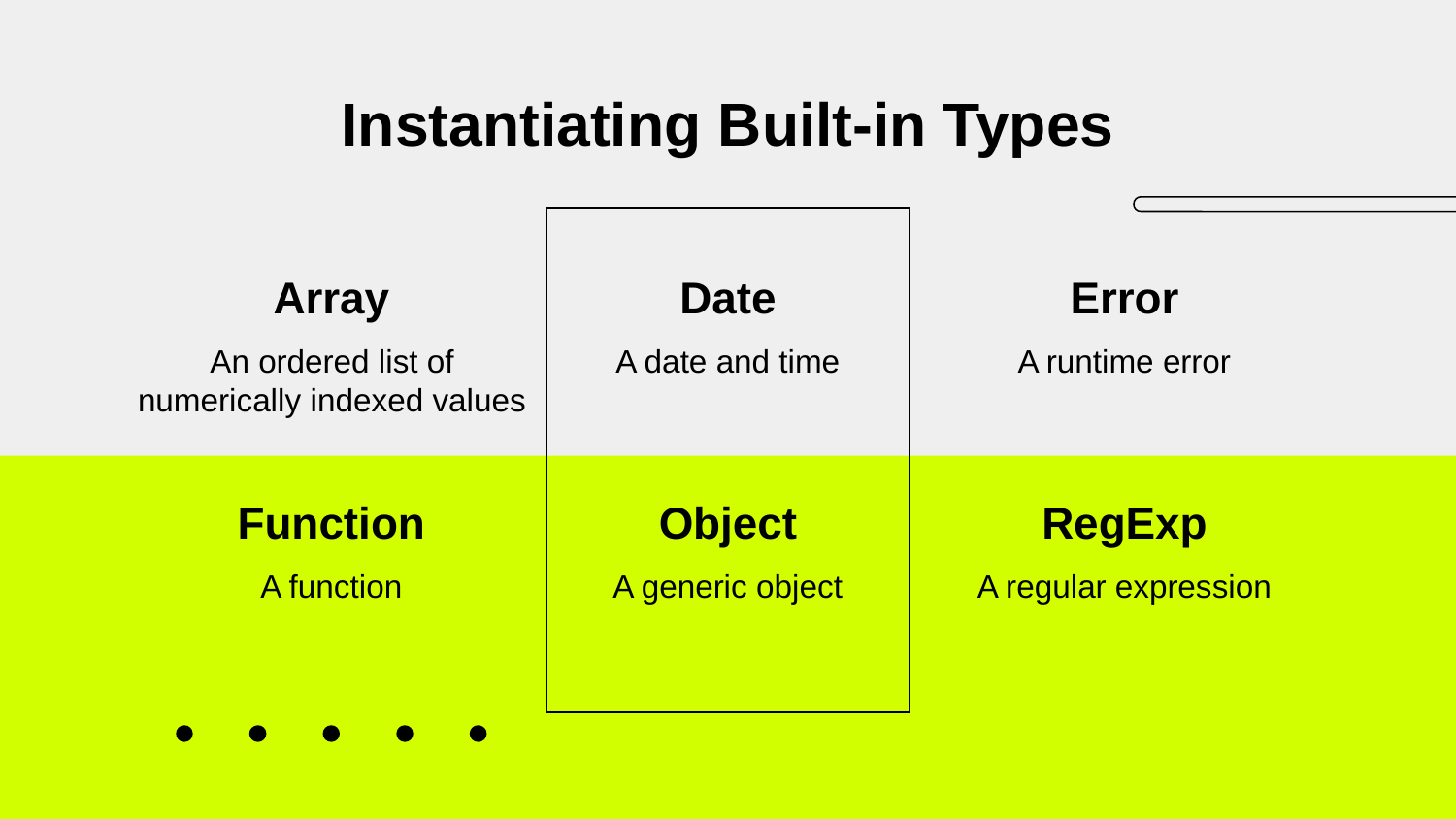

# Instantiating Built-in Types

Array
Date
Error
An ordered list of numerically indexed values
A date and time
A runtime error
Function
Object
RegExp
A function
A generic object
A regular expression